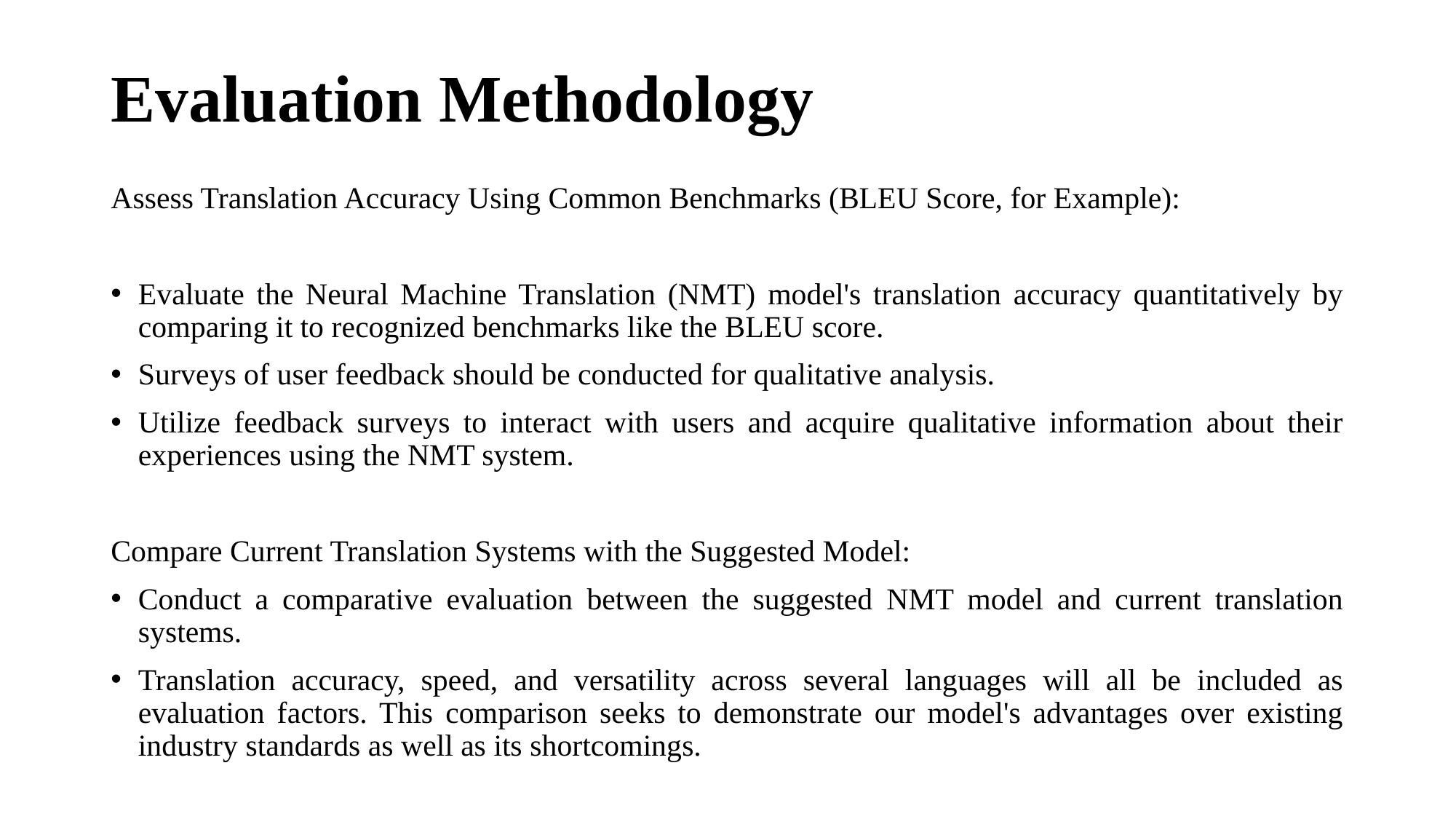

# Evaluation Methodology
Assess Translation Accuracy Using Common Benchmarks (BLEU Score, for Example):

Evaluate the Neural Machine Translation (NMT) model's translation accuracy quantitatively by comparing it to recognized benchmarks like the BLEU score.
Surveys of user feedback should be conducted for qualitative analysis.
Utilize feedback surveys to interact with users and acquire qualitative information about their experiences using the NMT system.

Compare Current Translation Systems with the Suggested Model:
Conduct a comparative evaluation between the suggested NMT model and current translation systems.
Translation accuracy, speed, and versatility across several languages will all be included as evaluation factors. This comparison seeks to demonstrate our model's advantages over existing industry standards as well as its shortcomings.